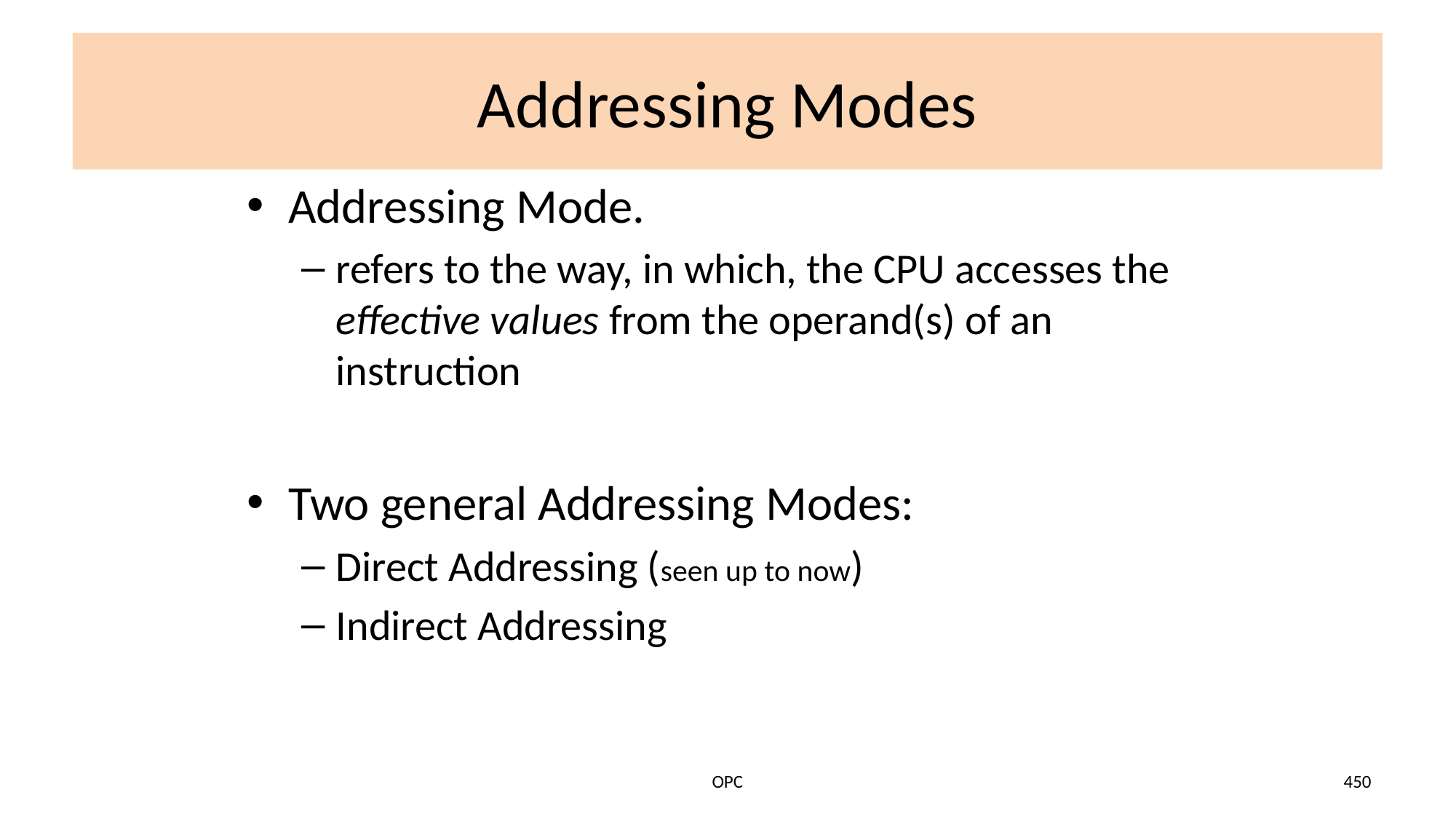

# Addressing Modes
Addressing Mode.
refers to the way, in which, the CPU accesses the effective values from the operand(s) of an instruction

Two general Addressing Modes:
Direct Addressing (seen up to now)
Indirect Addressing

OPC
450